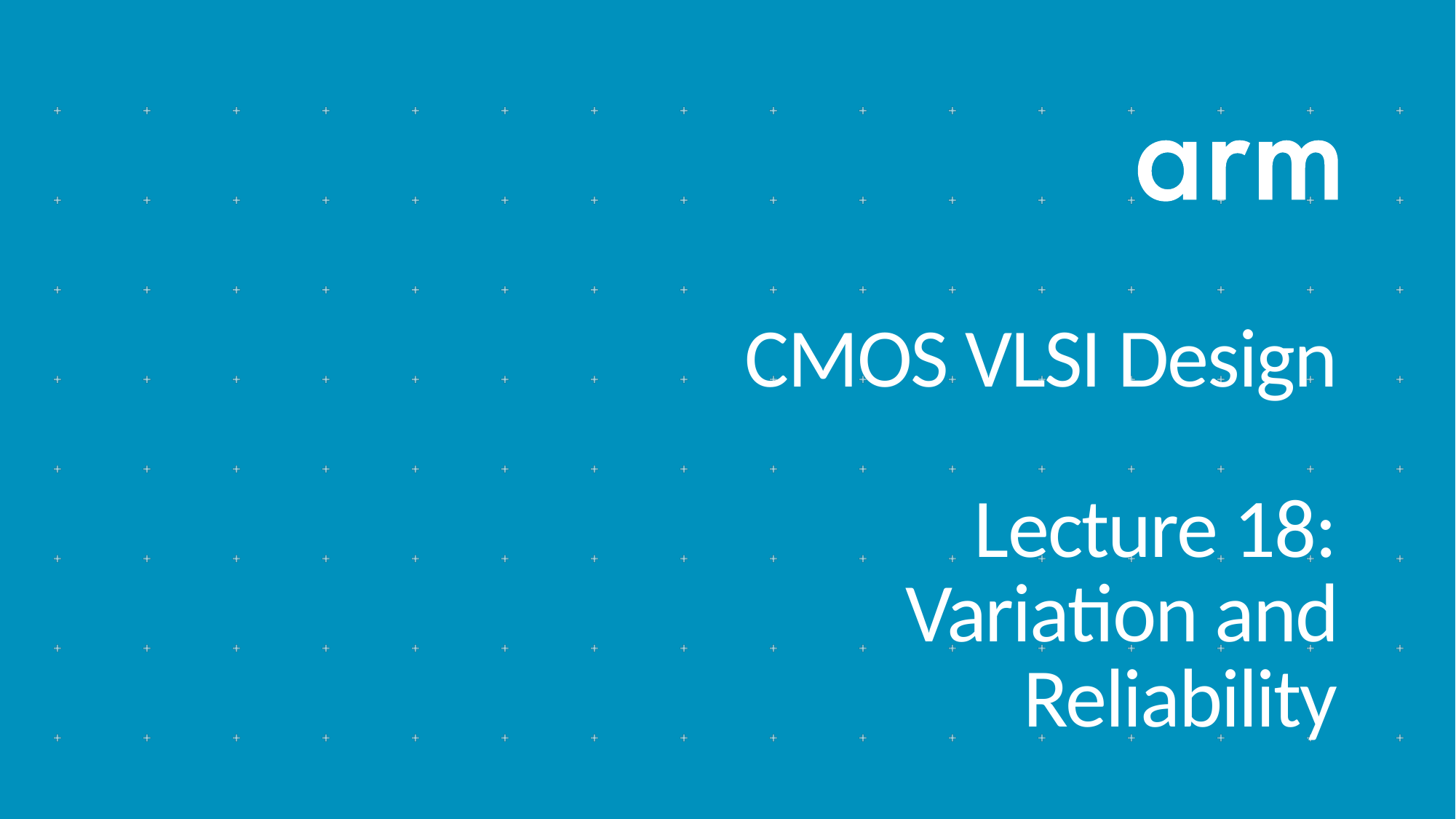

# CMOS VLSI Design Lecture 18: Variation and Reliability